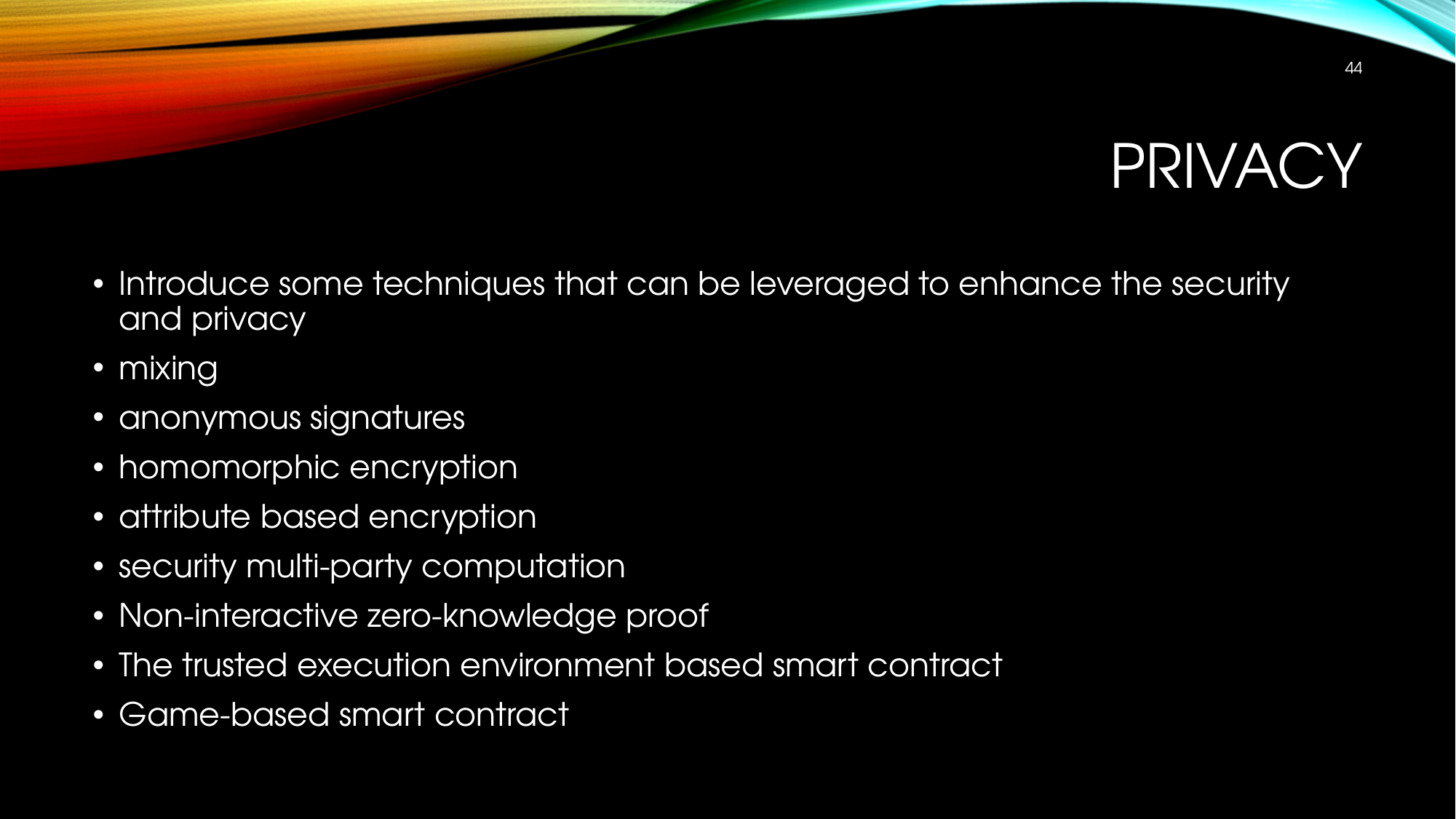

44
# Privacy
Introduce some techniques that can be leveraged to enhance the security and privacy
mixing
anonymous signatures
homomorphic encryption
attribute based encryption
security multi-party computation
Non-interactive zero-knowledge proof
The trusted execution environment based smart contract
Game-based smart contract